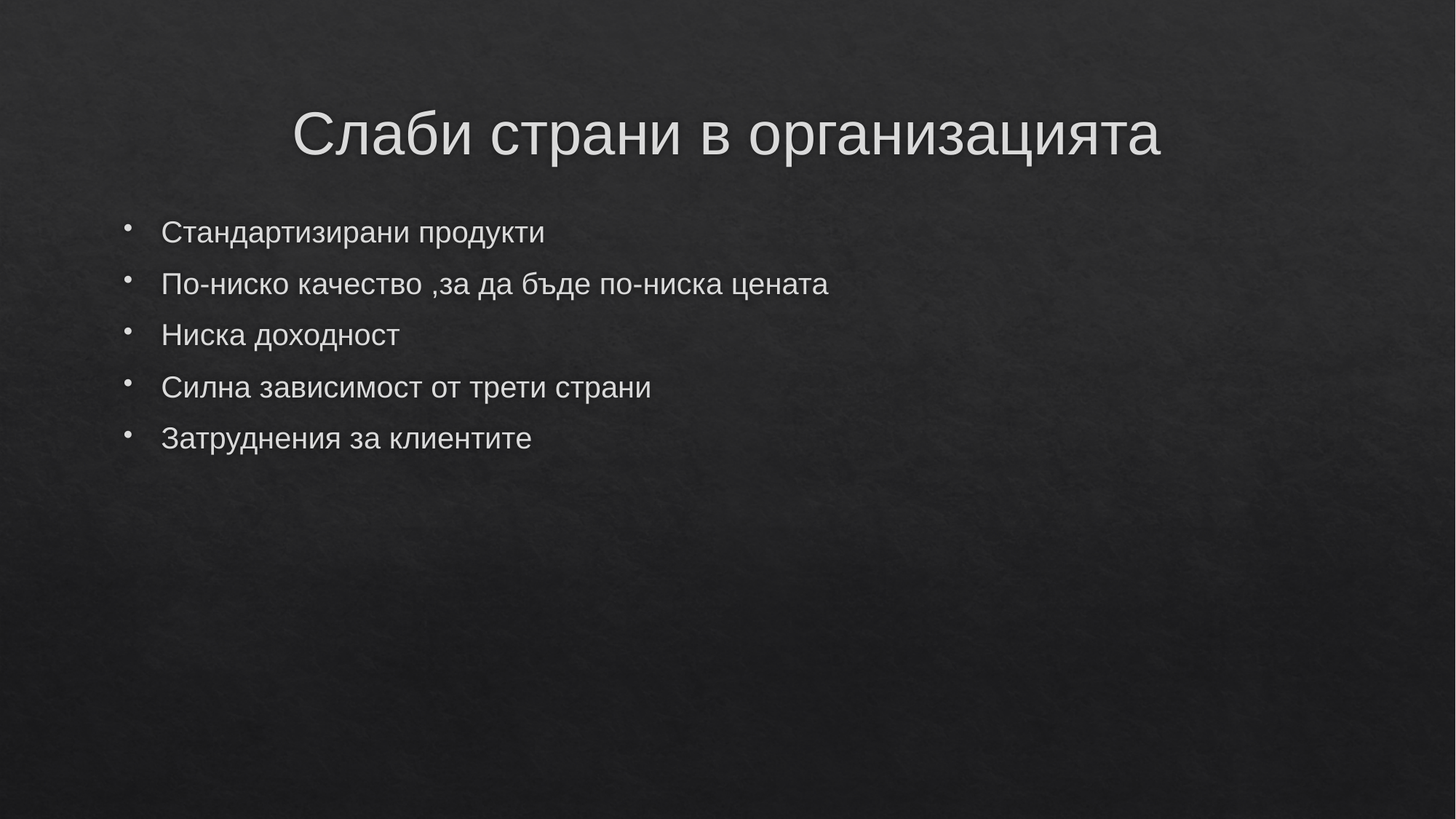

# Слаби страни в организацията
Стандартизирани продукти
По-ниско качество ,за да бъде по-ниска цената
Ниска доходност
Силна зависимост от трети страни
Затруднения за клиентите